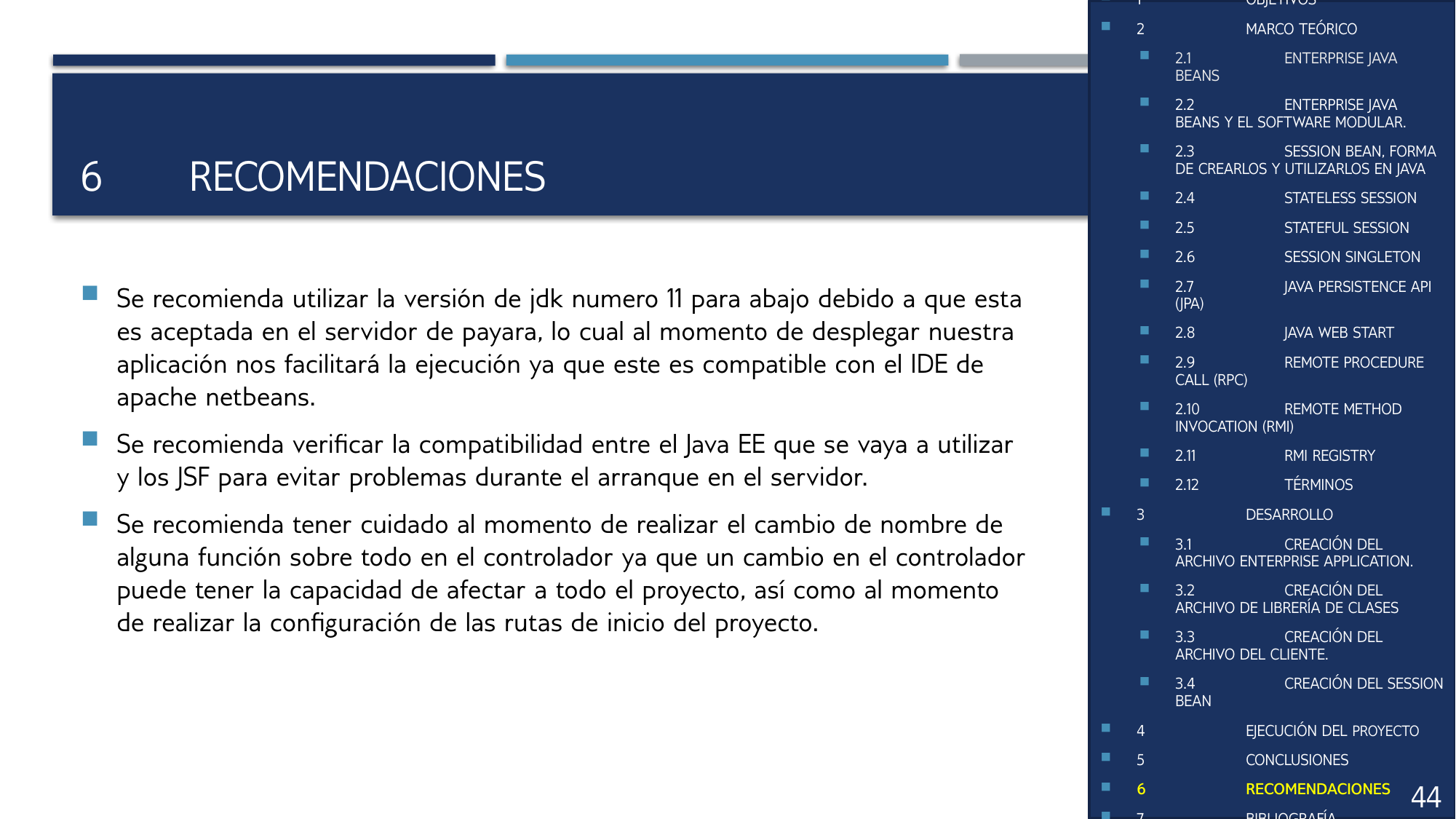

1	OBJETIVOS
2	MARCO TEÓRICO
2.1	ENTERPRISE JAVA BEANS
2.2	ENTERPRISE JAVA BEANS Y EL SOFTWARE MODULAR.
2.3	SESSION BEAN, FORMA DE CREARLOS Y UTILIZARLOS EN JAVA
2.4	STATELESS SESSION
2.5	STATEFUL SESSION
2.6	SESSION SINGLETON
2.7	JAVA PERSISTENCE API (JPA)
2.8	JAVA WEB START
2.9	REMOTE PROCEDURE CALL (RPC)
2.10	REMOTE METHOD INVOCATION (RMI)
2.11	RMI REGISTRY
2.12	TÉRMINOS
3	DESARROLLO
3.1	CREACIÓN DEL ARCHIVO ENTERPRISE APPLICATION.
3.2	CREACIÓN DEL ARCHIVO DE LIBRERÍA DE CLASES
3.3	CREACIÓN DEL ARCHIVO DEL CLIENTE.
3.4	CREACIÓN DEL SESSION BEAN
4	EJECUCIÓN DEL PROYECTO
5	CONCLUSIONES
6	RECOMENDACIONES
7	BIBLIOGRAFÍA
44
# 6	RECOMENDACIONES
Se recomienda utilizar la versión de jdk numero 11 para abajo debido a que esta es aceptada en el servidor de payara, lo cual al momento de desplegar nuestra aplicación nos facilitará la ejecución ya que este es compatible con el IDE de apache netbeans.
Se recomienda verificar la compatibilidad entre el Java EE que se vaya a utilizar y los JSF para evitar problemas durante el arranque en el servidor.
Se recomienda tener cuidado al momento de realizar el cambio de nombre de alguna función sobre todo en el controlador ya que un cambio en el controlador puede tener la capacidad de afectar a todo el proyecto, así como al momento de realizar la configuración de las rutas de inicio del proyecto.

36
27